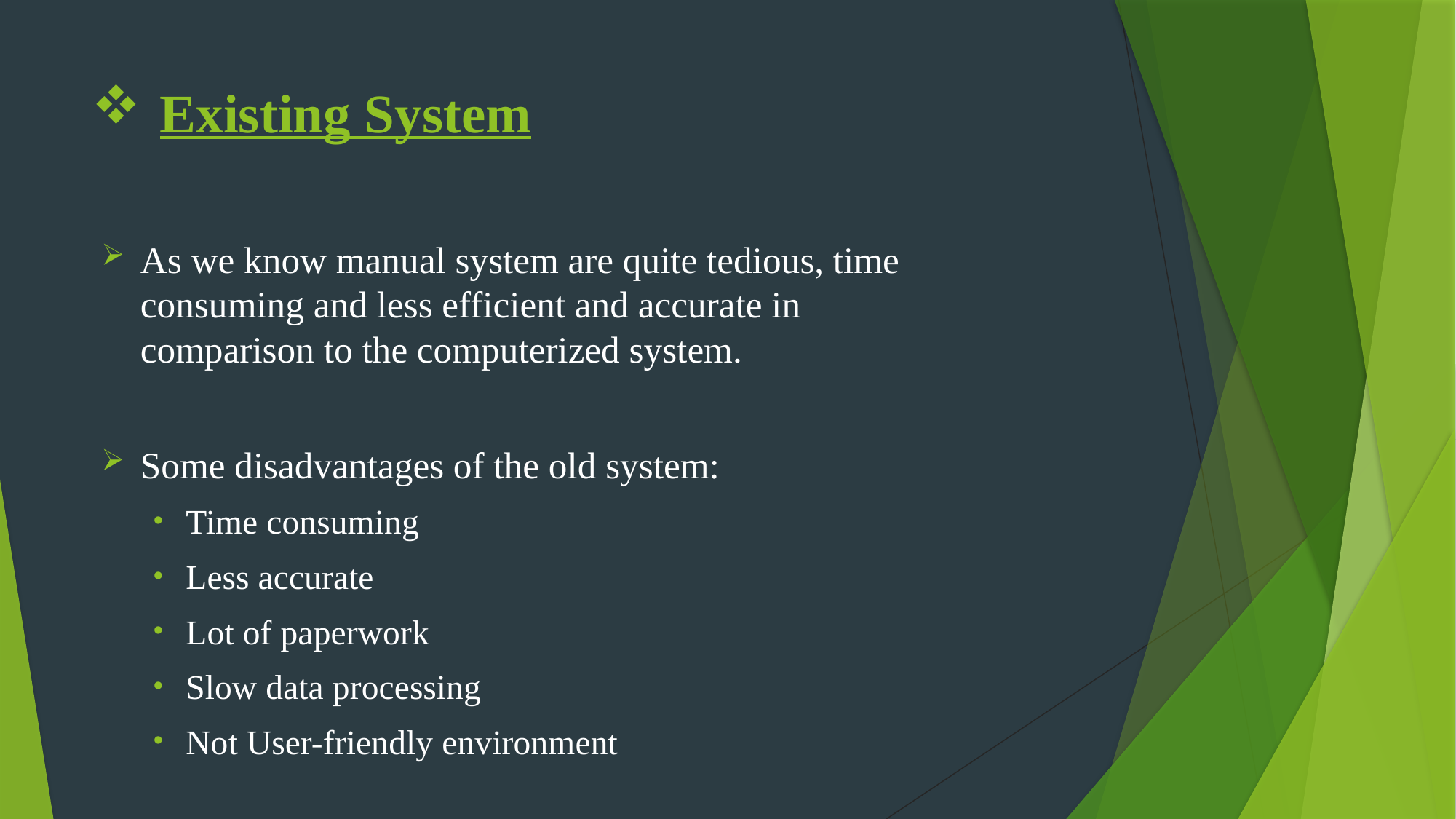

# Existing System
As we know manual system are quite tedious, time consuming and less efficient and accurate in comparison to the computerized system.

Some disadvantages of the old system:
Time consuming
Less accurate
Lot of paperwork
Slow data processing
Not User-friendly environment